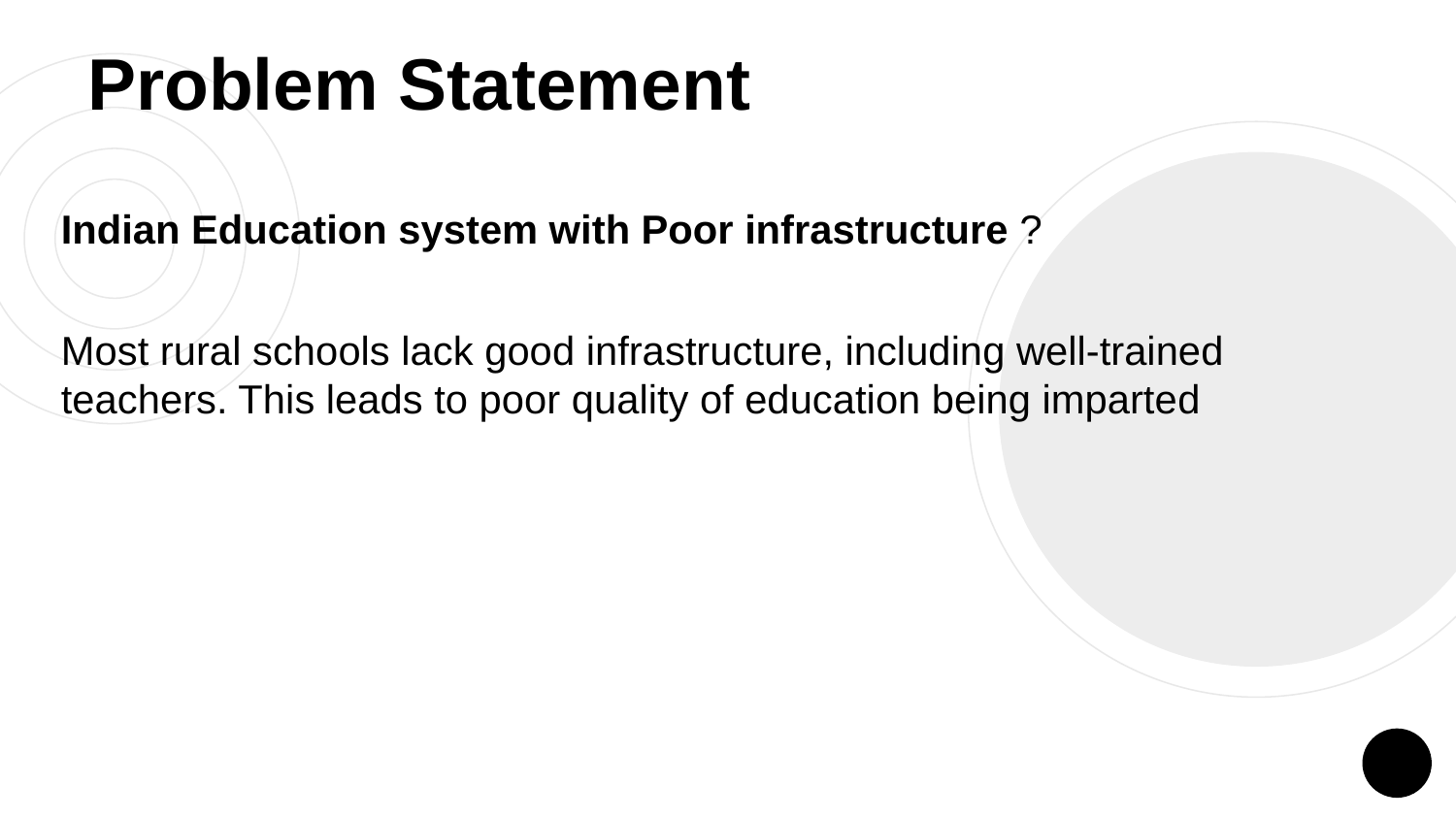

# Problem Statement
Indian Education system with Poor infrastructure ?

Most rural schools lack good infrastructure, including well-trained teachers. This leads to poor quality of education being imparted
4